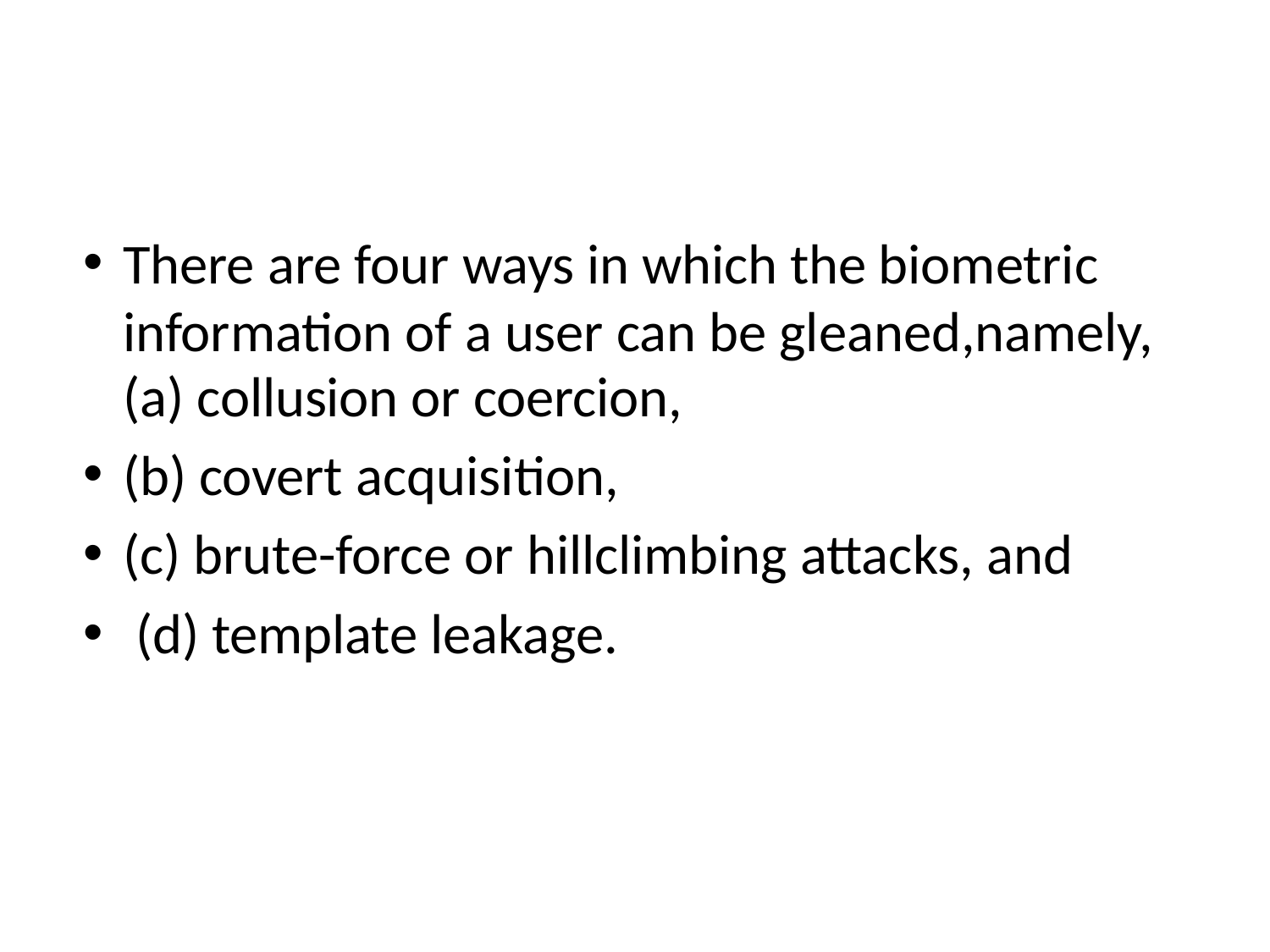

There are four ways in which the biometric  information of a user can be gleaned,namely,
collusion or coercion,
(b) covert acquisition,
(c) brute-force or hillclimbing attacks, and
(d) template leakage.